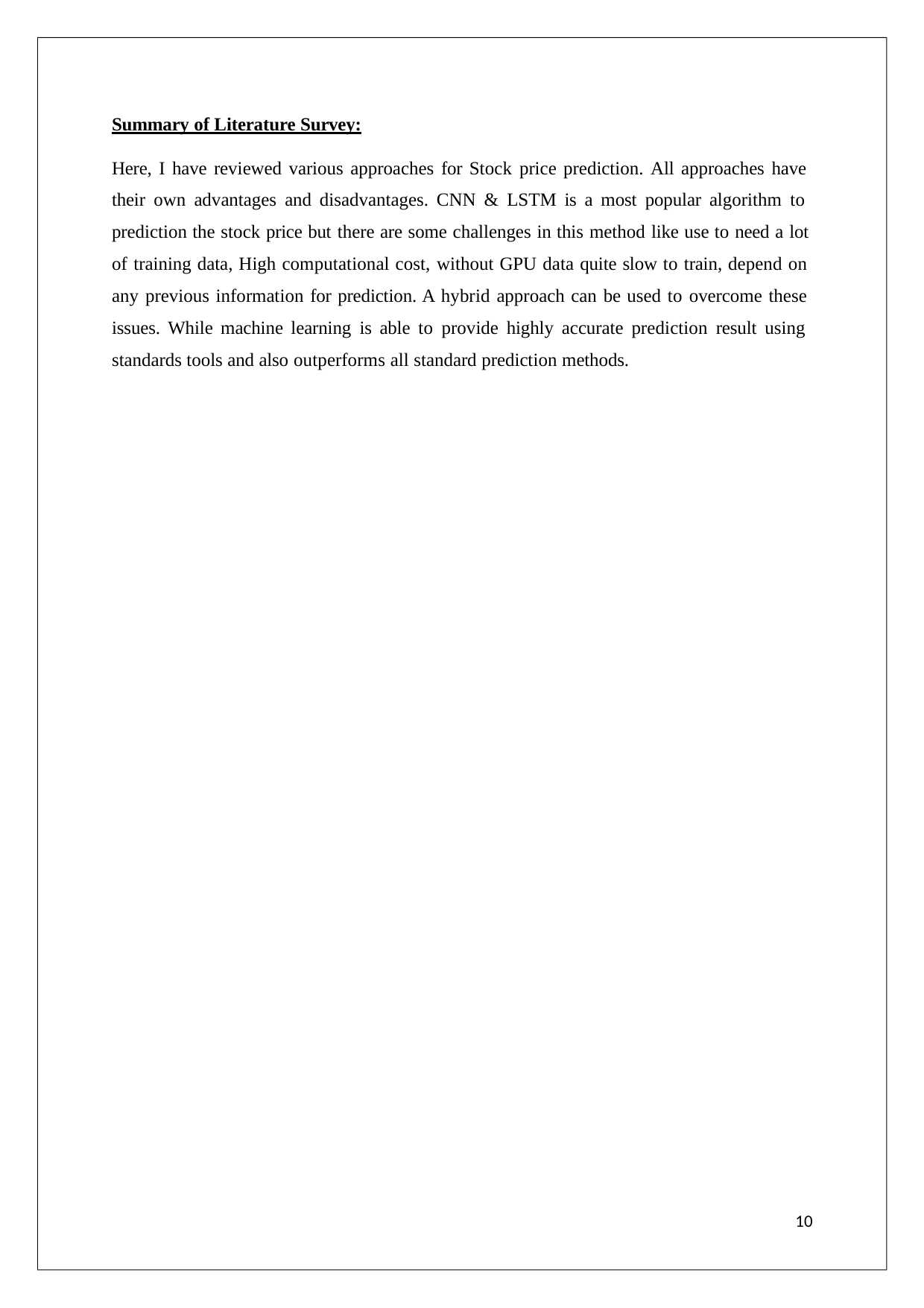

Summary of Literature Survey:
Here, I have reviewed various approaches for Stock price prediction. All approaches have  their own advantages and disadvantages. CNN & LSTM is a most popular algorithm to  prediction the stock price but there are some challenges in this method like use to need a lot  of training data, High computational cost, without GPU data quite slow to train, depend on  any previous information for prediction. A hybrid approach can be used to overcome these  issues. While machine learning is able to provide highly accurate prediction result using  standards tools and also outperforms all standard prediction methods.
10